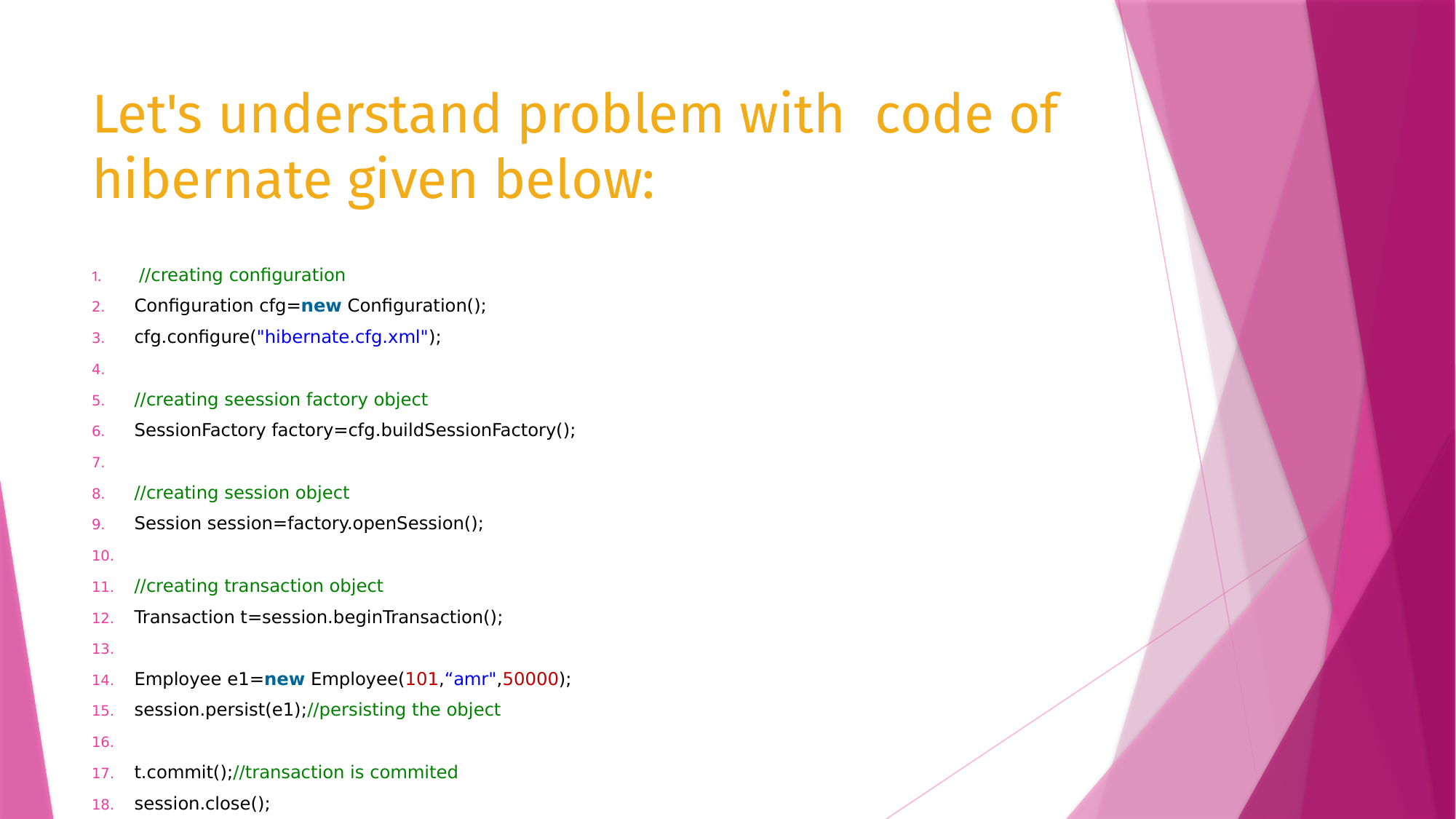

# Let's understand problem with  code of hibernate given below:
 //creating configuration
Configuration cfg=new Configuration();
cfg.configure("hibernate.cfg.xml");

//creating seession factory object
SessionFactory factory=cfg.buildSessionFactory();

//creating session object
Session session=factory.openSession();

//creating transaction object
Transaction t=session.beginTransaction();

Employee e1=new Employee(101,“amr",50000);
session.persist(e1);//persisting the object

t.commit();//transaction is commited
session.close();